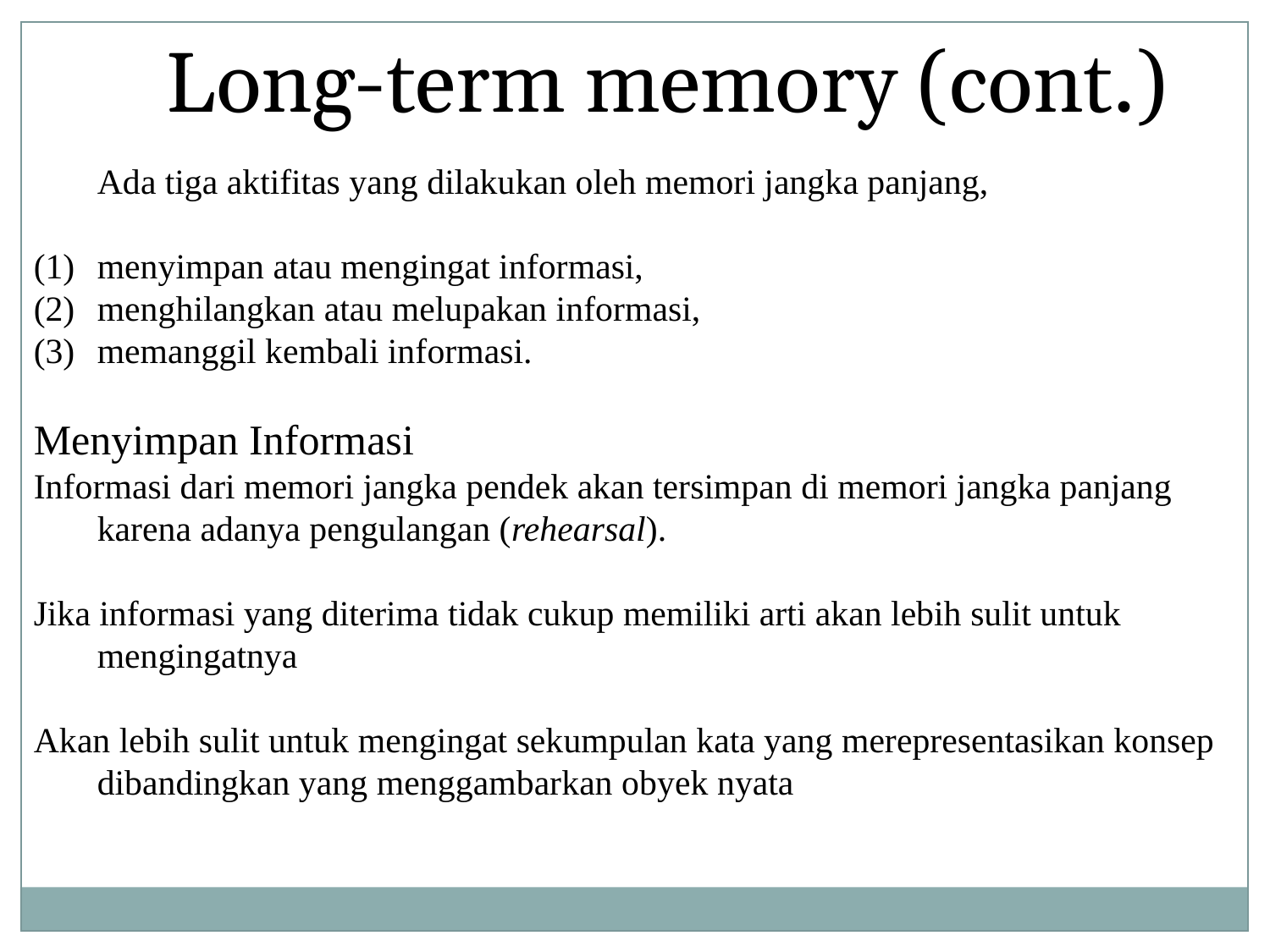

Long-term memory (cont.)

Ada tiga aktifitas yang dilakukan oleh memori jangka panjang,

menyimpan atau mengingat informasi,
menghilangkan atau melupakan informasi,
memanggil kembali informasi.

Menyimpan Informasi
Informasi dari memori jangka pendek akan tersimpan di memori jangka panjang karena adanya pengulangan (rehearsal).

Jika informasi yang diterima tidak cukup memiliki arti akan lebih sulit untuk mengingatnya

Akan lebih sulit untuk mengingat sekumpulan kata yang merepresentasikan konsep dibandingkan yang menggambarkan obyek nyata